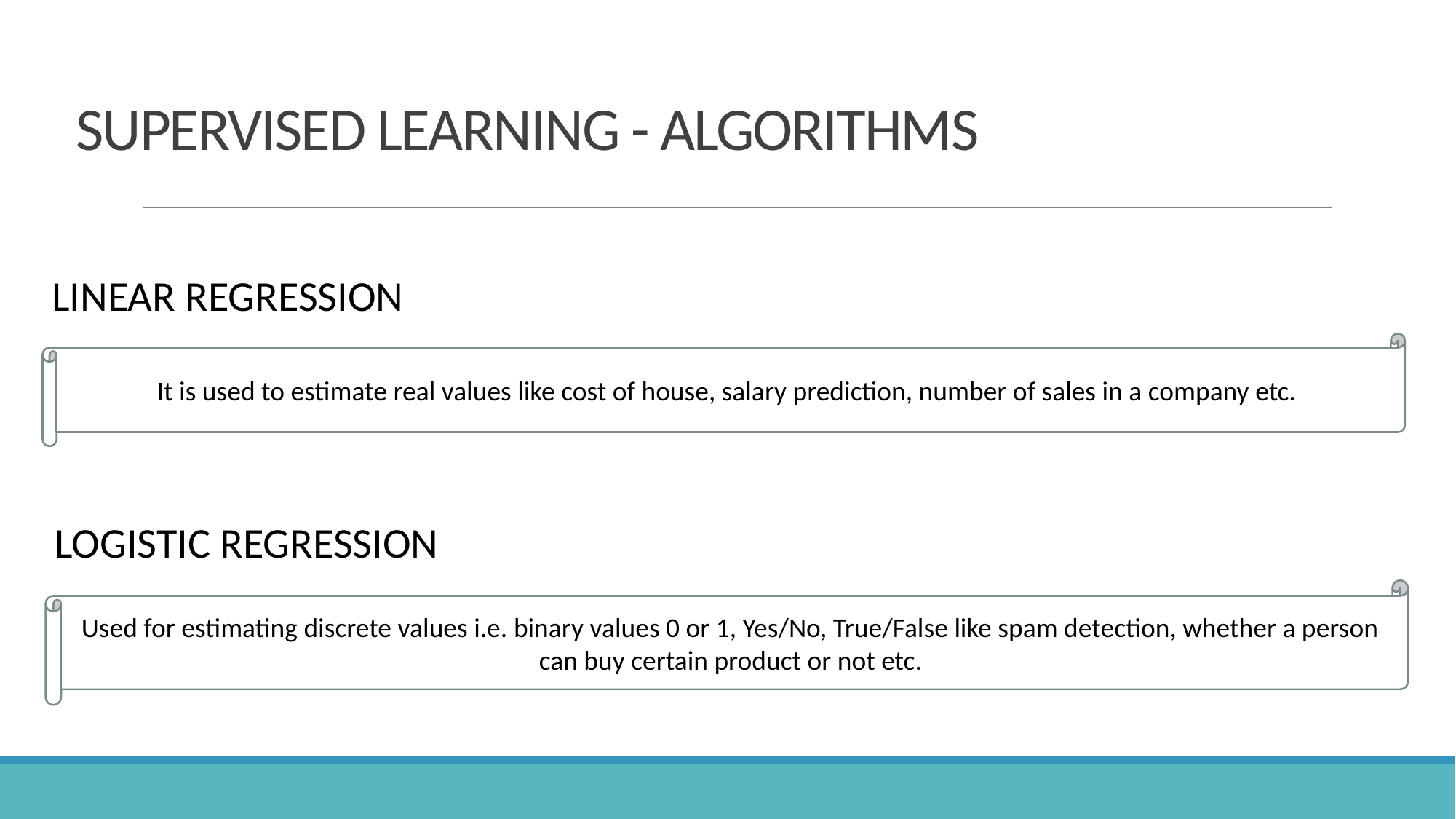

# SUPERVISED LEARNING - ALGORITHMS
LINEAR REGRESSION

It is used to estimate real values like cost of house, salary prediction, number of sales in a company etc.
LOGISTIC REGRESSION

Used for estimating discrete values i.e. binary values 0 or 1, Yes/No, True/False like spam detection, whether a person can buy certain product or not etc.